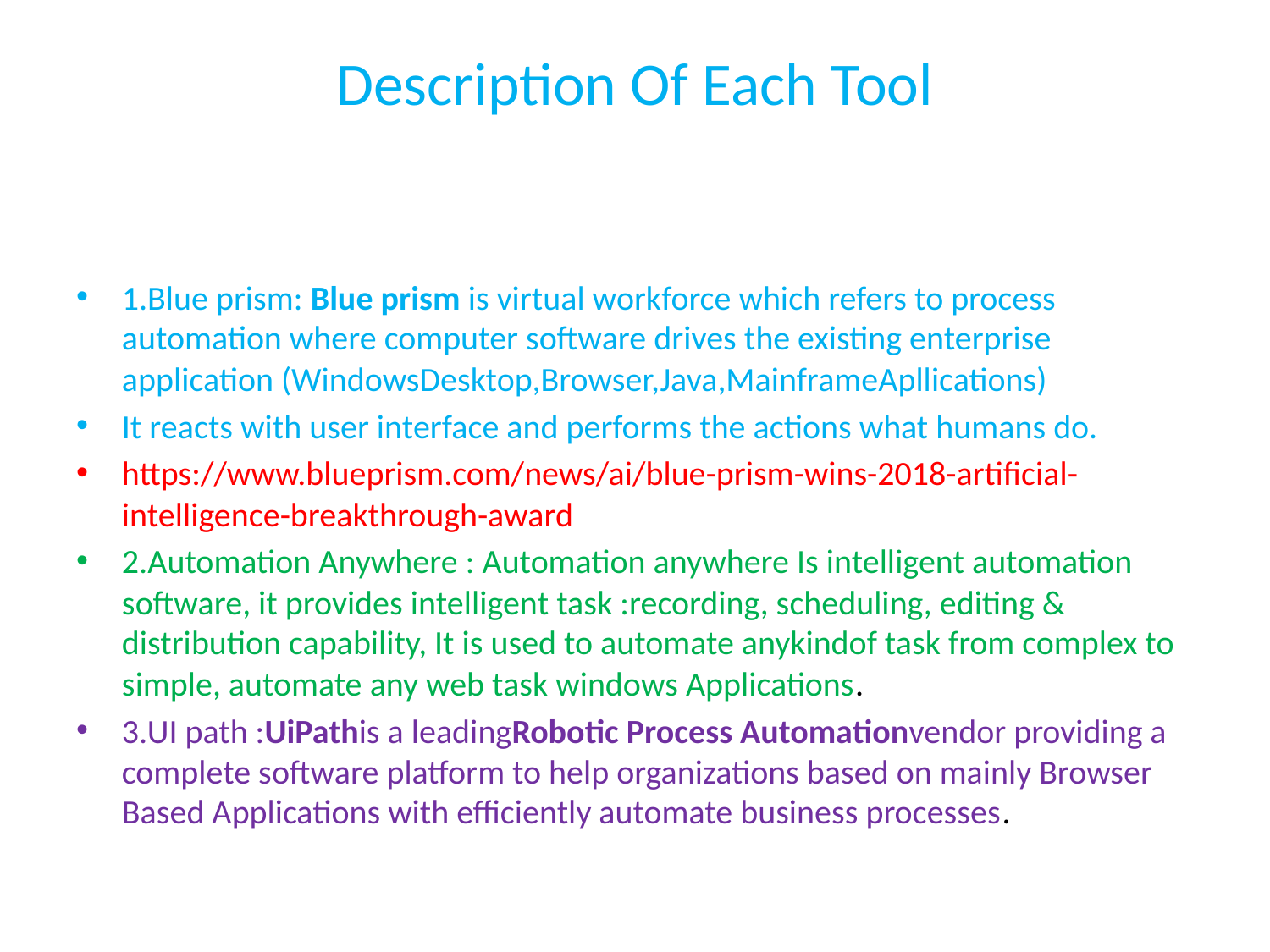

# Description Of Each Tool

1.Blue prism: Blue prism is virtual workforce which refers to process automation where computer software drives the existing enterprise application (WindowsDesktop,Browser,Java,MainframeApllications)
It reacts with user interface and performs the actions what humans do.
https://www.blueprism.com/news/ai/blue-prism-wins-2018-artificial-intelligence-breakthrough-award
2.Automation Anywhere : Automation anywhere Is intelligent automation software, it provides intelligent task :recording, scheduling, editing & distribution capability, It is used to automate anykindof task from complex to simple, automate any web task windows Applications.
3.UI path :UiPathis a leadingRobotic Process Automationvendor providing a complete software platform to help organizations based on mainly Browser Based Applications with efficiently automate business processes.